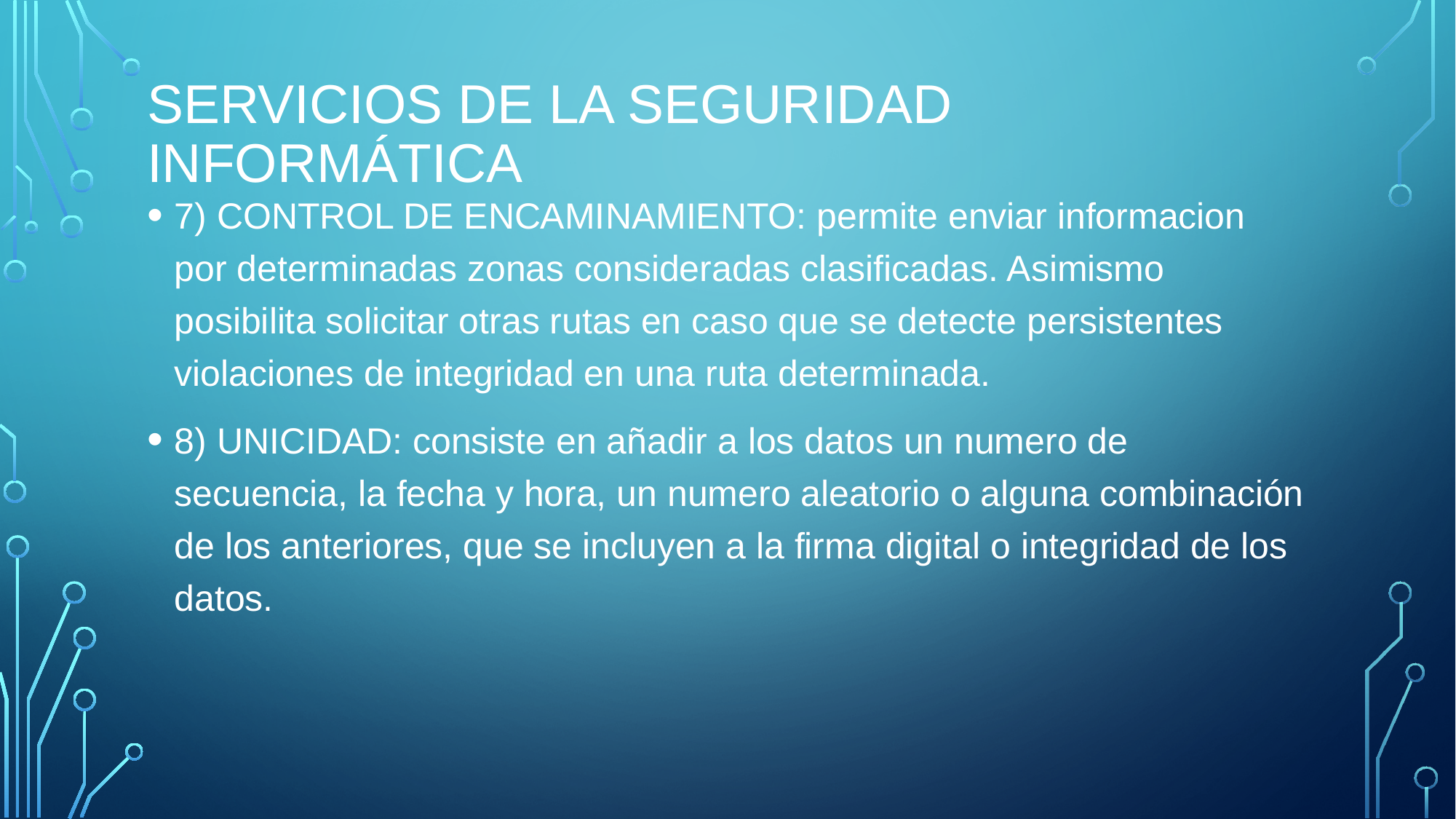

# Servicios de la seguridad informática
7) CONTROL DE ENCAMINAMIENTO: permite enviar informacion por determinadas zonas consideradas clasificadas. Asimismo posibilita solicitar otras rutas en caso que se detecte persistentes violaciones de integridad en una ruta determinada.
8) UNICIDAD: consiste en añadir a los datos un numero de secuencia, la fecha y hora, un numero aleatorio o alguna combinación de los anteriores, que se incluyen a la firma digital o integridad de los datos.